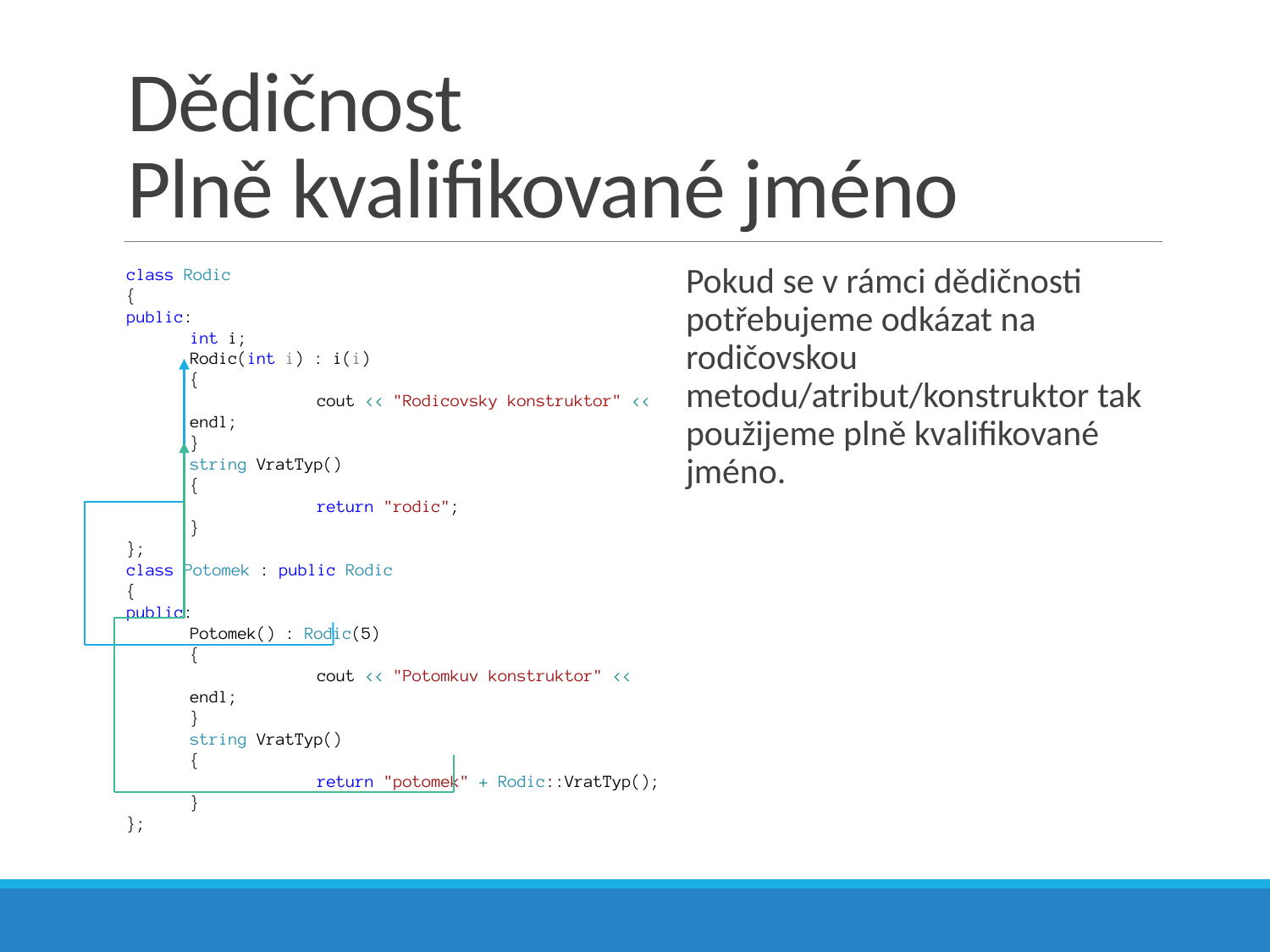

# Dědičnost Plně kvalifikované jméno
Pokud se v rámci dědičnosti potřebujeme odkázat na rodičovskou metodu/atribut/konstruktor tak použijeme plně kvalifikované jméno.

class Rodic
{
public:
int i;
Rodic(int i) : i(i)
{
	cout << "Rodicovsky konstruktor" << endl;
}
string VratTyp()
{
	return "rodic";
}
};
class Potomek : public Rodic
{
public:
Potomek() : Rodic(5)
{
	cout << "Potomkuv konstruktor" << endl;
}
string VratTyp()
{
	return "potomek" + Rodic::VratTyp();
}
};